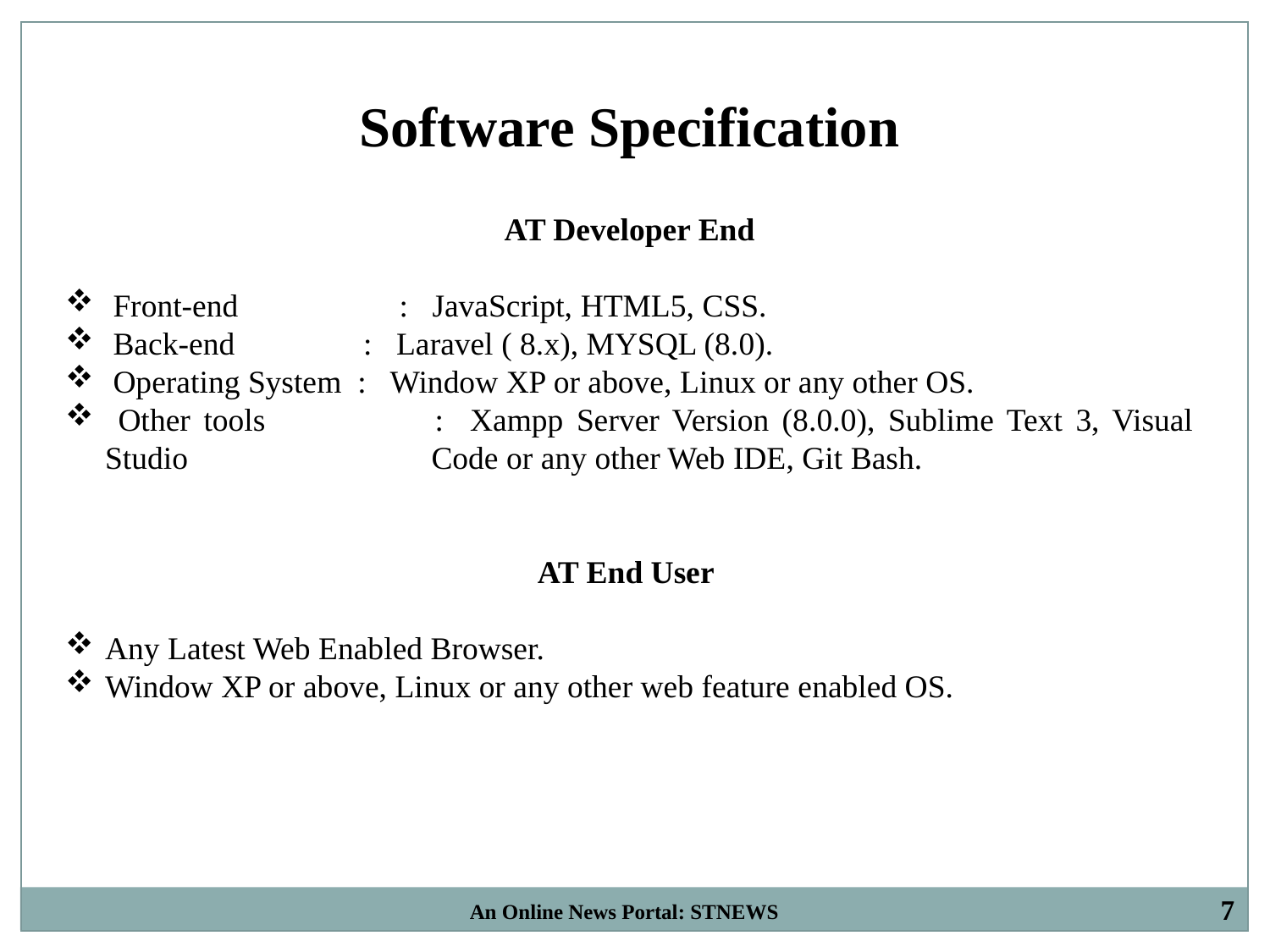

Software Specification

AT Developer End

 Front-end   	     :   JavaScript, HTML5, CSS.
 Back-end                :   Laravel ( 8.x), MYSQL (8.0).
 Operating System  :   Window XP or above, Linux or any other OS.
 Other tools	     :  Xampp Server Version (8.0.0), Sublime Text 3, Visual Studio 		         Code or any other Web IDE, Git Bash.

AT End User

Any Latest Web Enabled Browser.
Window XP or above, Linux or any other web feature enabled OS.

7
An Online News Portal: STNEWS